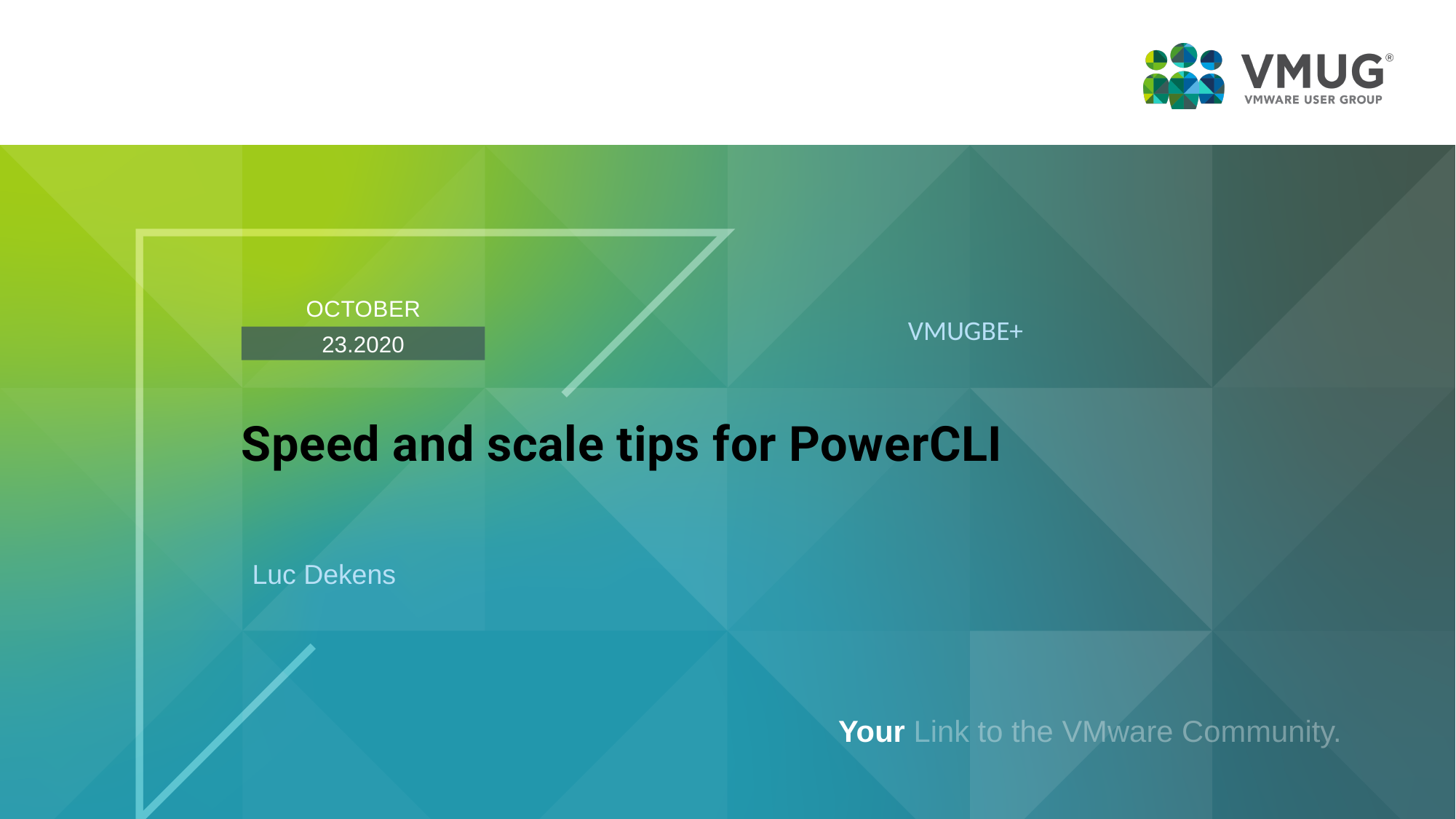

October
 VMUGBE+
23.2020
# Speed and scale tips for PowerCLI
Luc Dekens